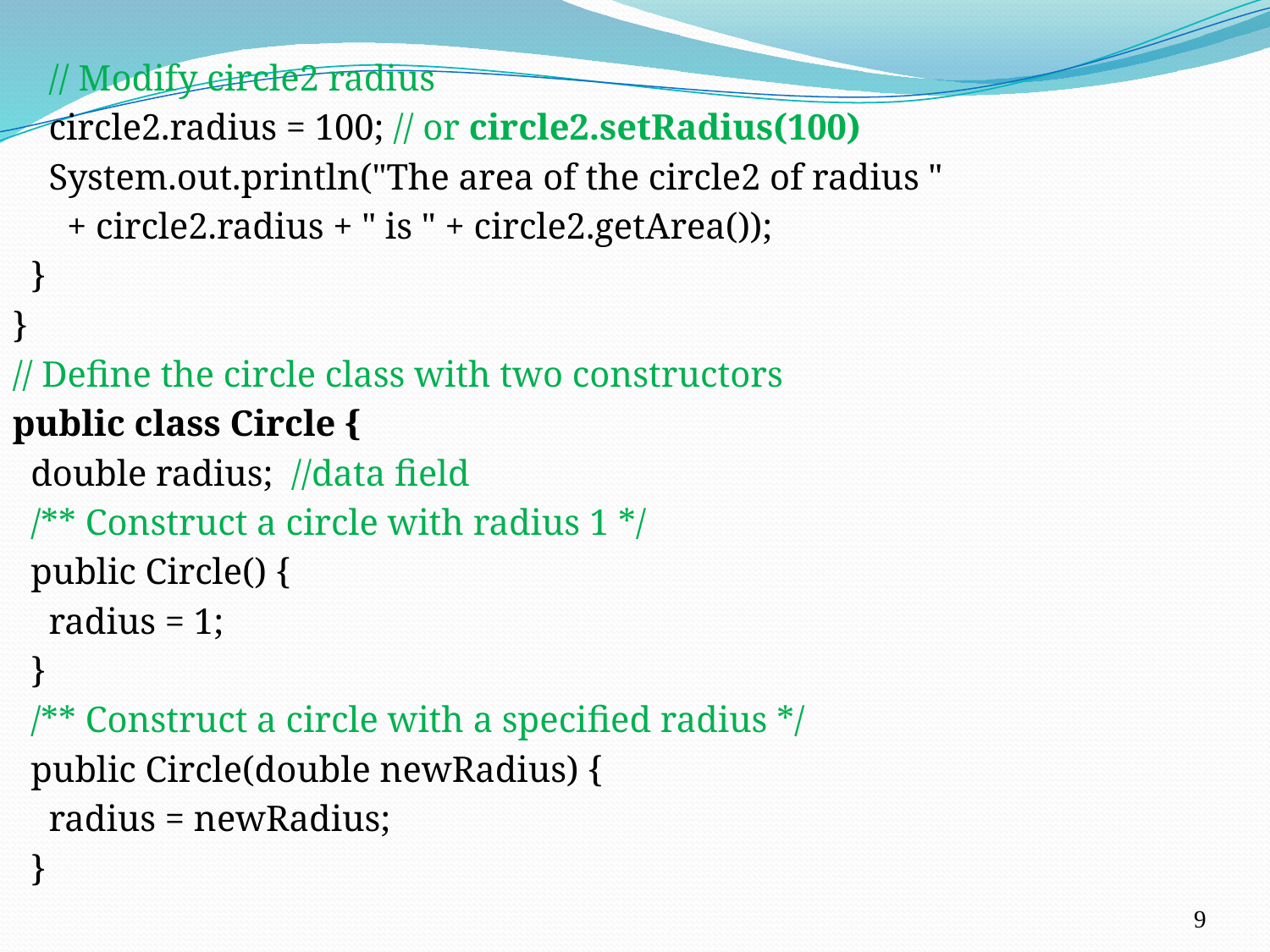

// Modify circle2 radius
    circle2.radius = 100; // or circle2.setRadius(100)
    System.out.println("The area of the circle2 of radius "
      + circle2.radius + " is " + circle2.getArea());
  }
}
// Define the circle class with two constructors
public class Circle {
  double radius;  //data field
  /** Construct a circle with radius 1 */
  public Circle() {
    radius = 1;
  }
  /** Construct a circle with a specified radius */
  public Circle(double newRadius) {
    radius = newRadius;
  }

#
9